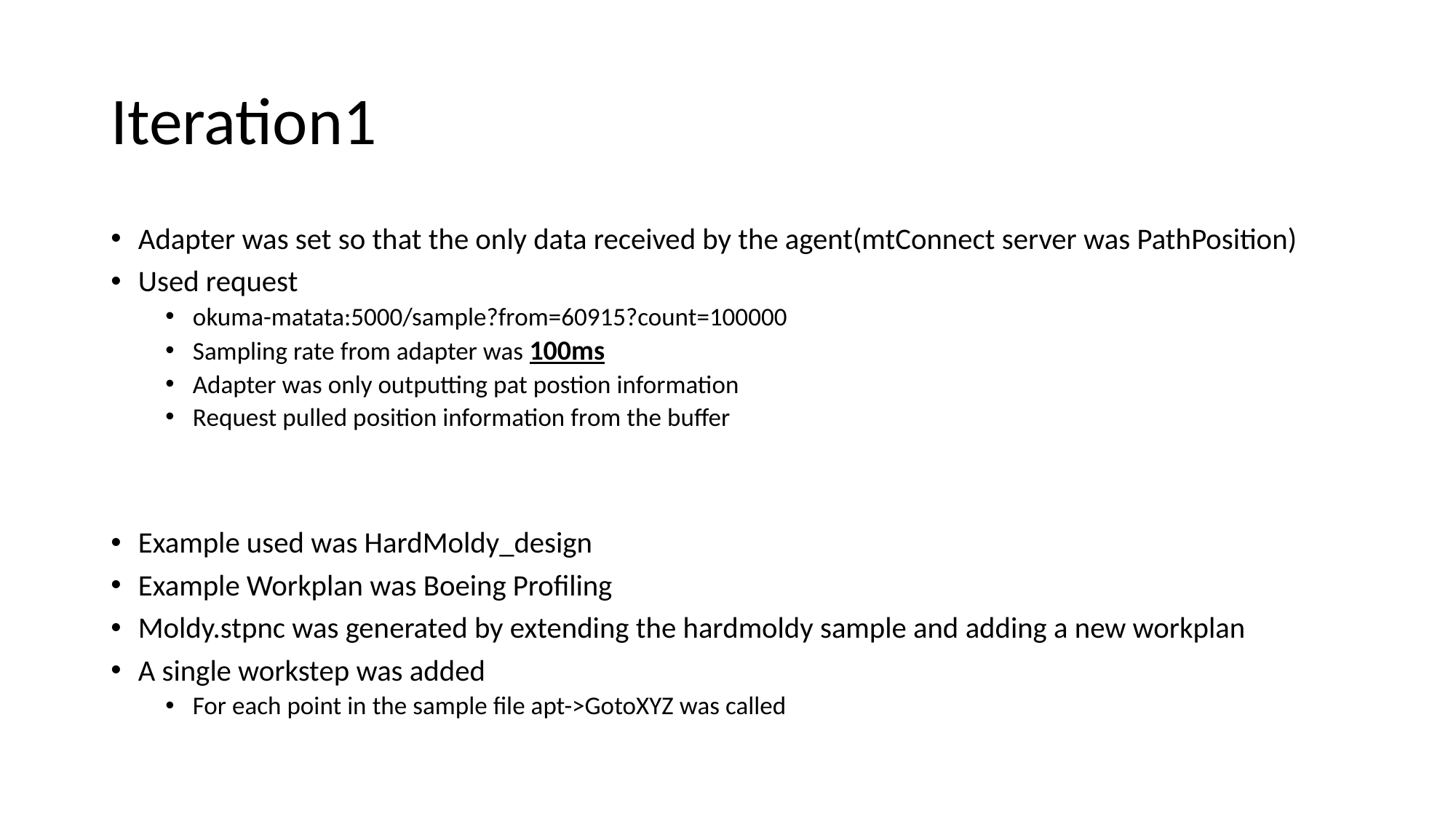

# Iteration1
Adapter was set so that the only data received by the agent(mtConnect server was PathPosition)
Used request
okuma-matata:5000/sample?from=60915?count=100000
Sampling rate from adapter was 100ms
Adapter was only outputting pat postion information
Request pulled position information from the buffer

Example used was HardMoldy_design
Example Workplan was Boeing Profiling
Moldy.stpnc was generated by extending the hardmoldy sample and adding a new workplan
A single workstep was added
For each point in the sample file apt->GotoXYZ was called